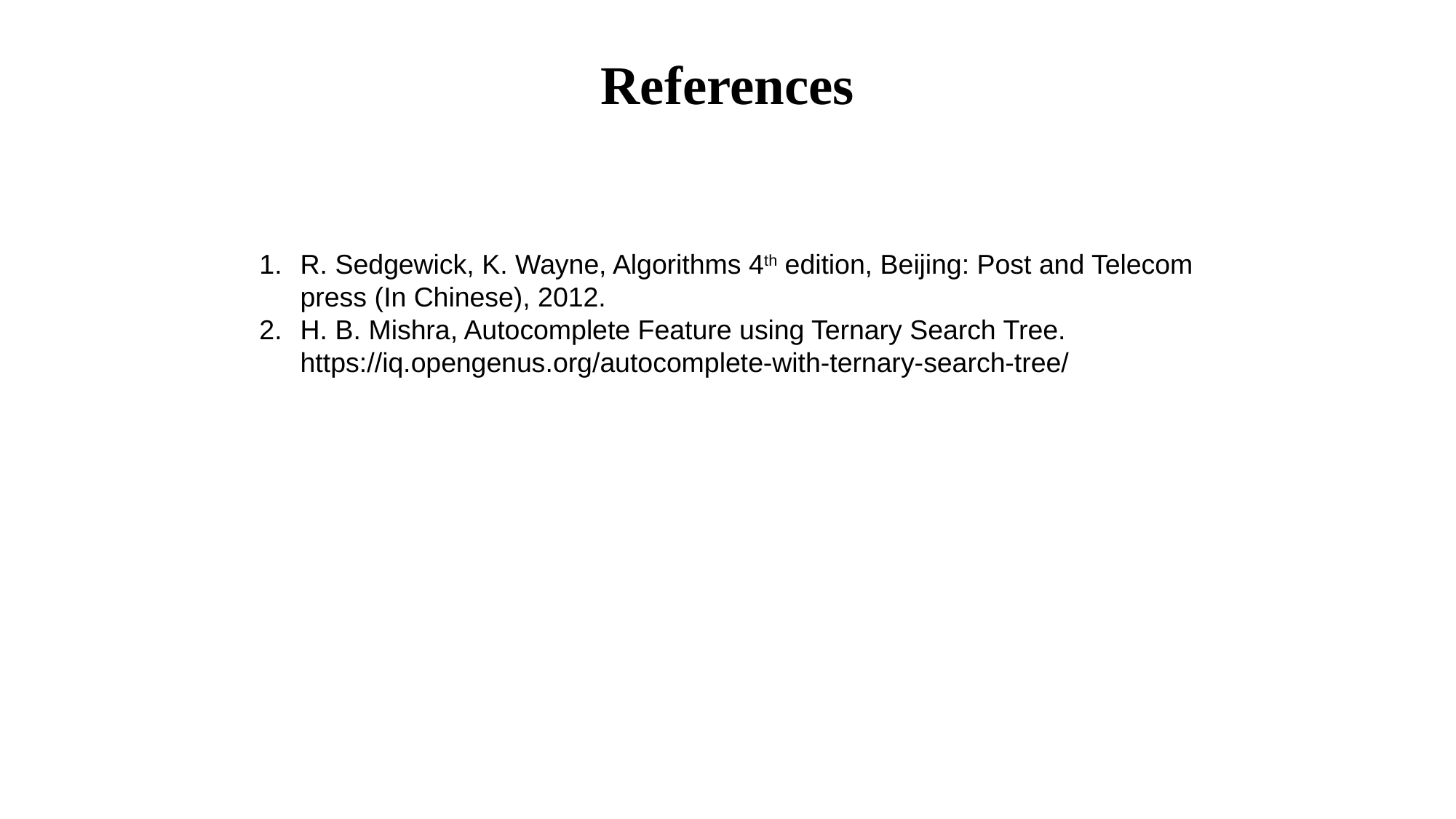

References
R. Sedgewick, K. Wayne, Algorithms 4th edition, Beijing: Post and Telecom press (In Chinese), 2012.
H. B. Mishra, Autocomplete Feature using Ternary Search Tree. https://iq.opengenus.org/autocomplete-with-ternary-search-tree/